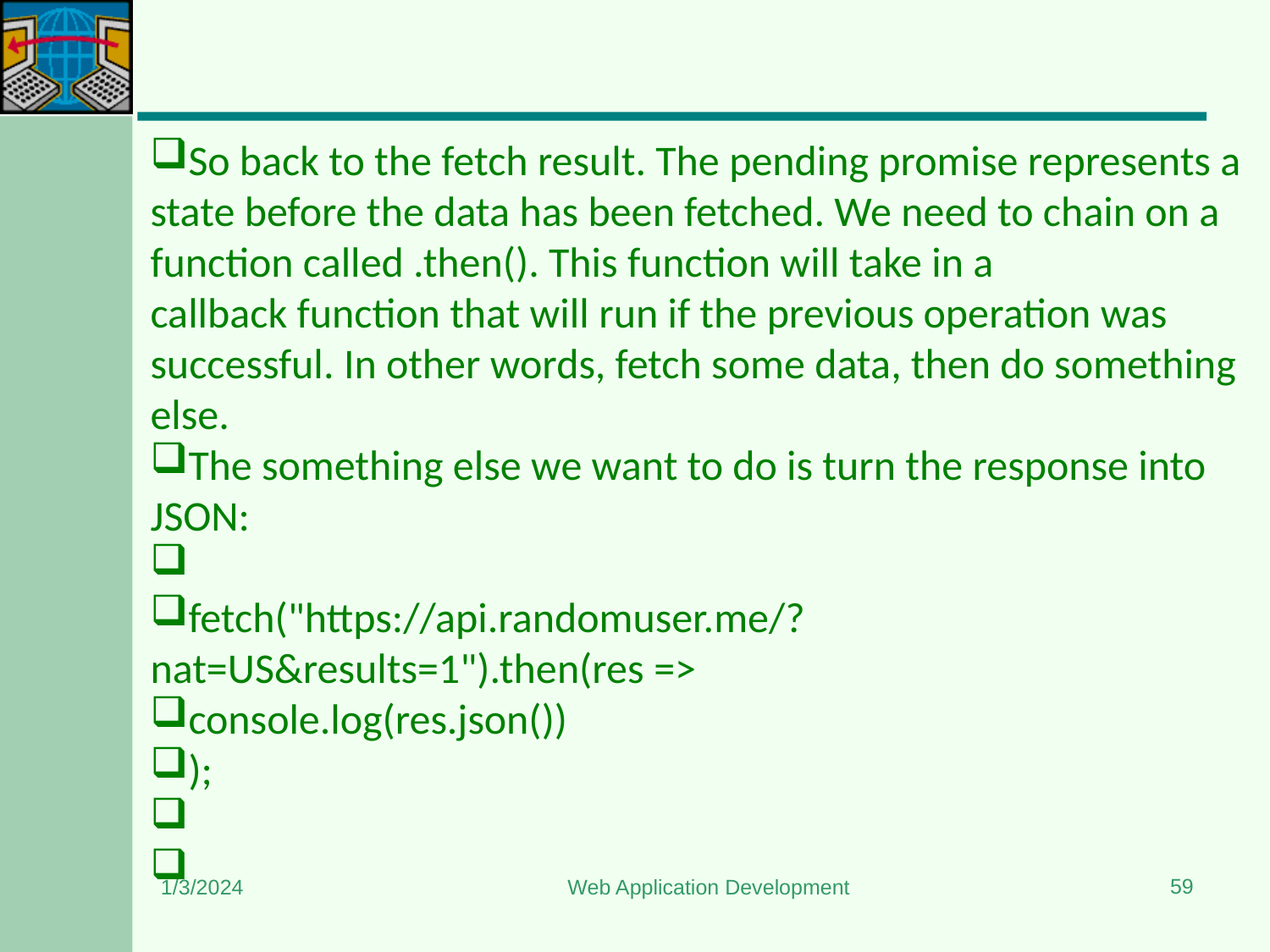

#
So back to the fetch result. The pending promise represents a state before the data has been fetched. We need to chain on a function called .then(). This function will take in a callback function that will run if the previous operation was successful. In other words, fetch some data, then do something else.
The something else we want to do is turn the response into JSON:

fetch("https://api.randomuser.me/?nat=US&results=1").then(res =>
console.log(res.json())
);

59
1/3/2024
Web Application Development